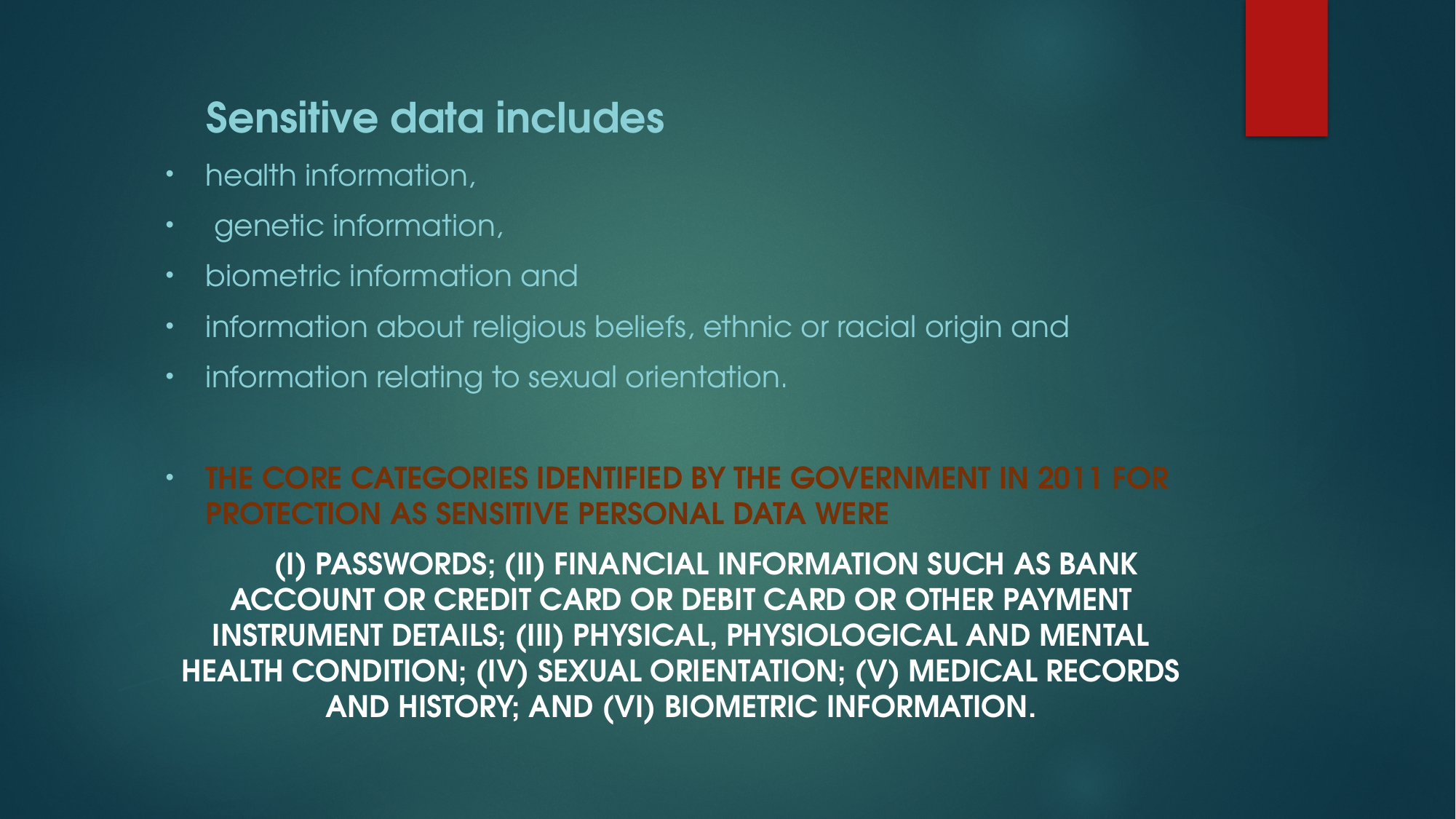

Sensitive data includes
health information,
 genetic information,
biometric information and
information about religious beliefs, ethnic or racial origin and
information relating to sexual orientation.

The core categories identified by the Government in 2011 for protection as sensitive personal data were
      (i) passwords; (ii) financial information such as Bank account or credit card or debit card or other payment instrument details; (iii) physical, physiological and mental health condition; (iv) sexual orientation; (v) medical records and history; and (vi) biometric information.
#